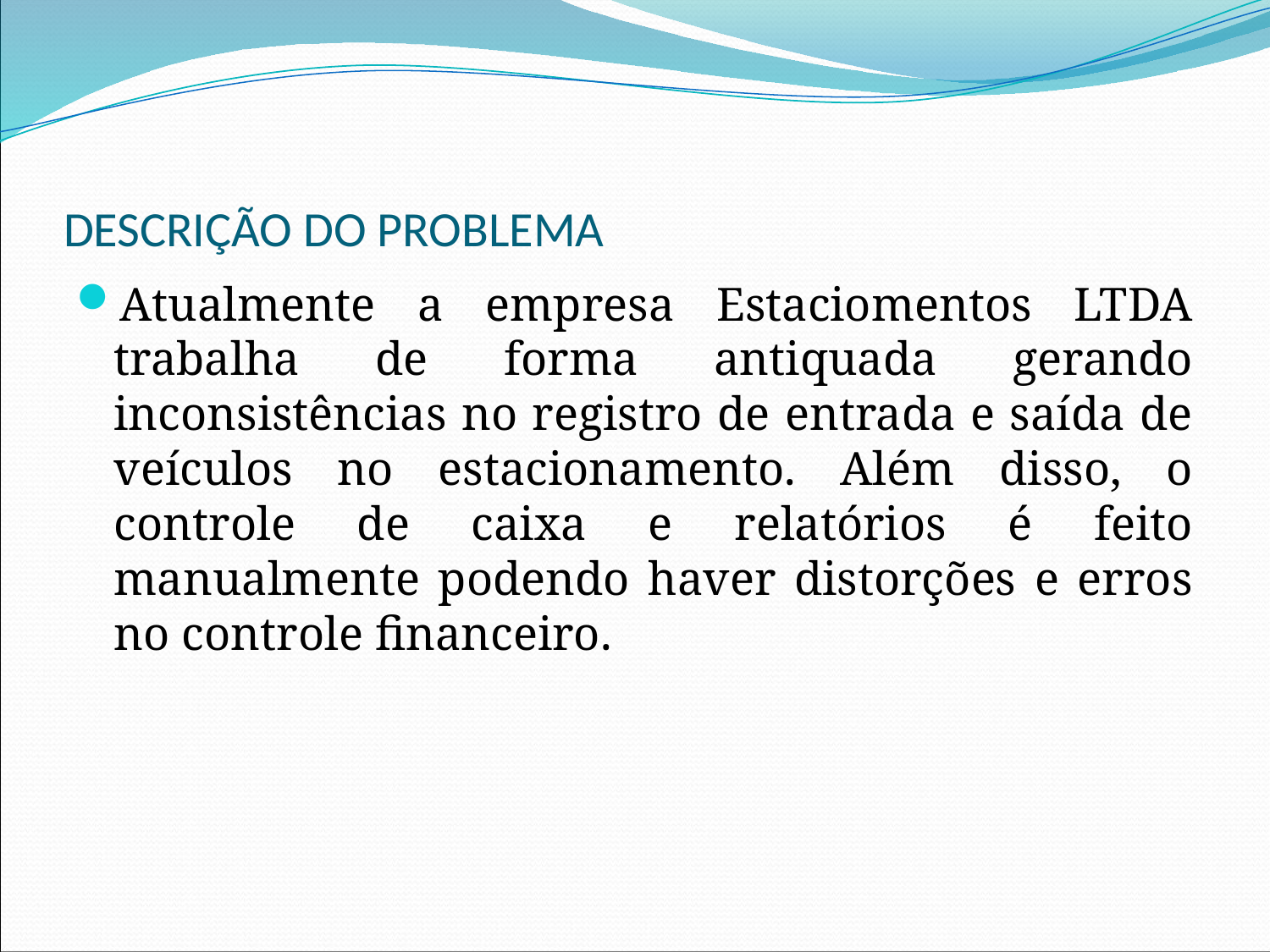

# DESCRIÇÃO DO PROBLEMA
Atualmente a empresa Estaciomentos LTDA trabalha de forma antiquada gerando inconsistências no registro de entrada e saída de veículos no estacionamento. Além disso, o controle de caixa e relatórios é feito manualmente podendo haver distorções e erros no controle financeiro.